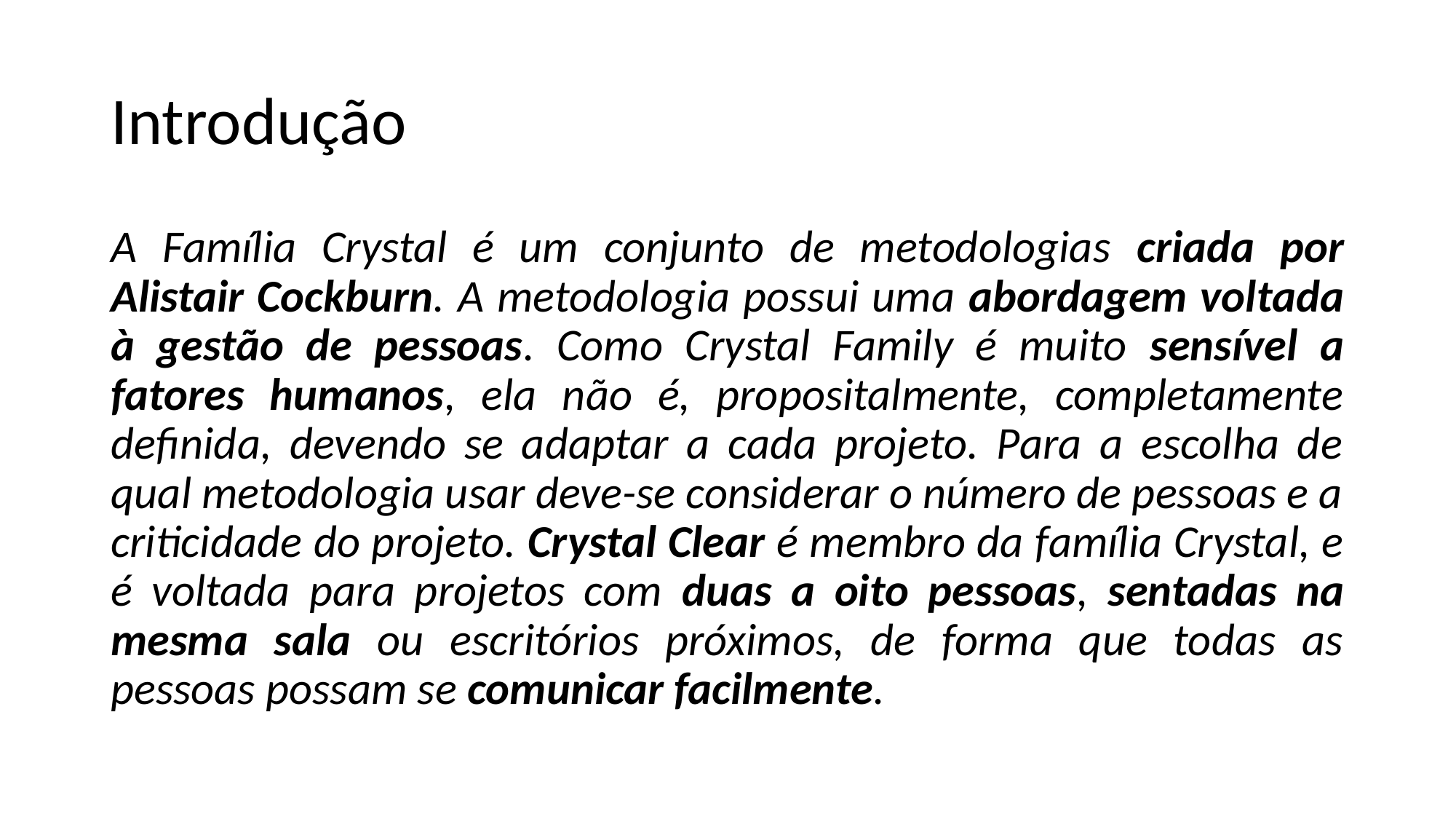

# Introdução
A Família Crystal é um conjunto de metodologias criada por Alistair Cockburn. A metodologia possui uma abordagem voltada à gestão de pessoas. Como Crystal Family é muito sensível a fatores humanos, ela não é, propositalmente, completamente definida, devendo se adaptar a cada projeto. Para a escolha de qual metodologia usar deve-se considerar o número de pessoas e a criticidade do projeto. Crystal Clear é membro da família Crystal, e é voltada para projetos com duas a oito pessoas, sentadas na mesma sala ou escritórios próximos, de forma que todas as pessoas possam se comunicar facilmente.